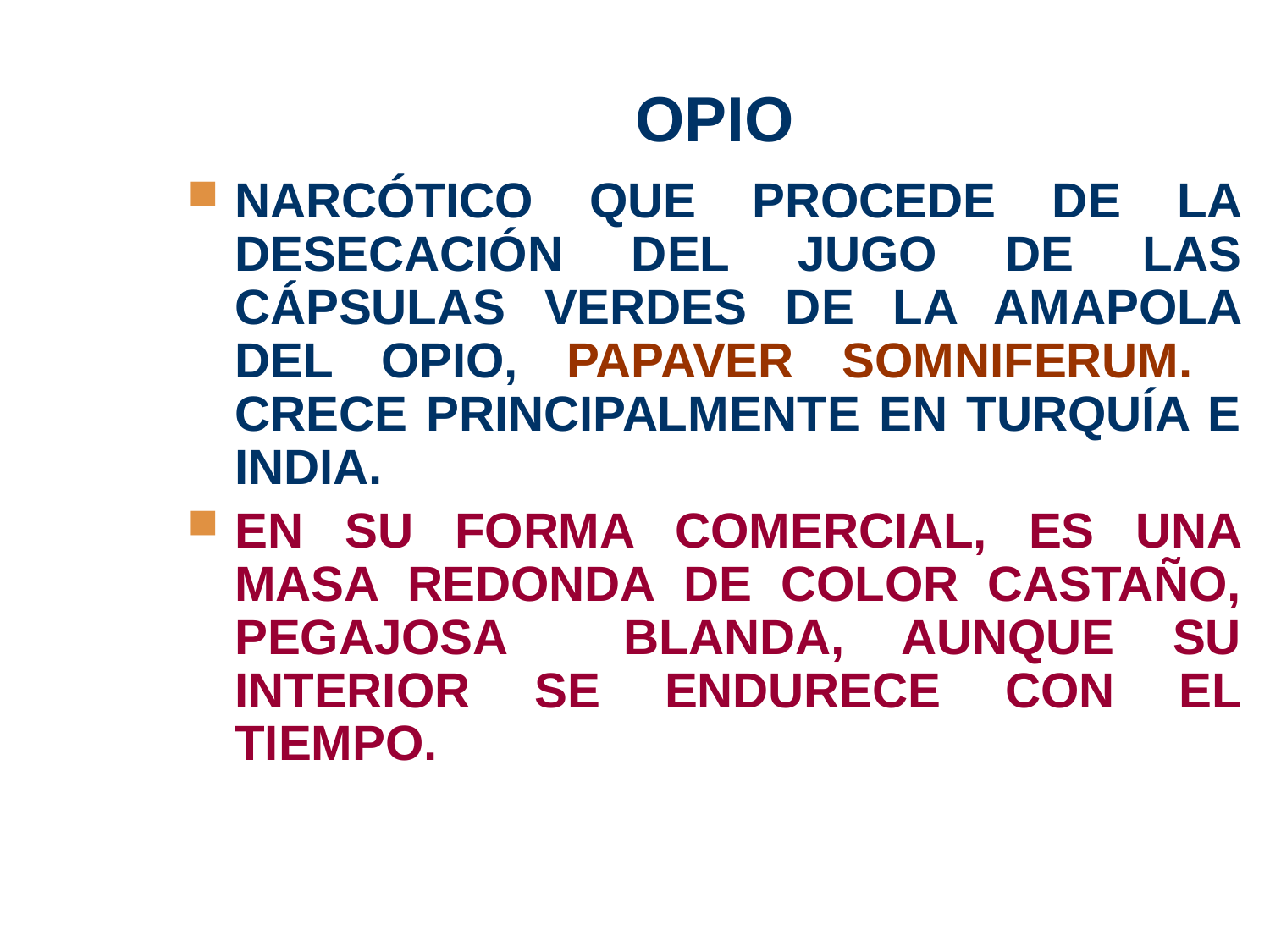

# OPIO
NARCÓTICO QUE PROCEDE DE LA DESECACIÓN DEL JUGO DE LAS CÁPSULAS VERDES DE LA AMAPOLA DEL OPIO, PAPAVER SOMNIFERUM.  CRECE PRINCIPALMENTE EN TURQUÍA E INDIA.
EN SU FORMA COMERCIAL, ES UNA MASA REDONDA DE COLOR CASTAÑO, PEGAJOSA  BLANDA, AUNQUE SU INTERIOR SE ENDURECE CON EL TIEMPO.